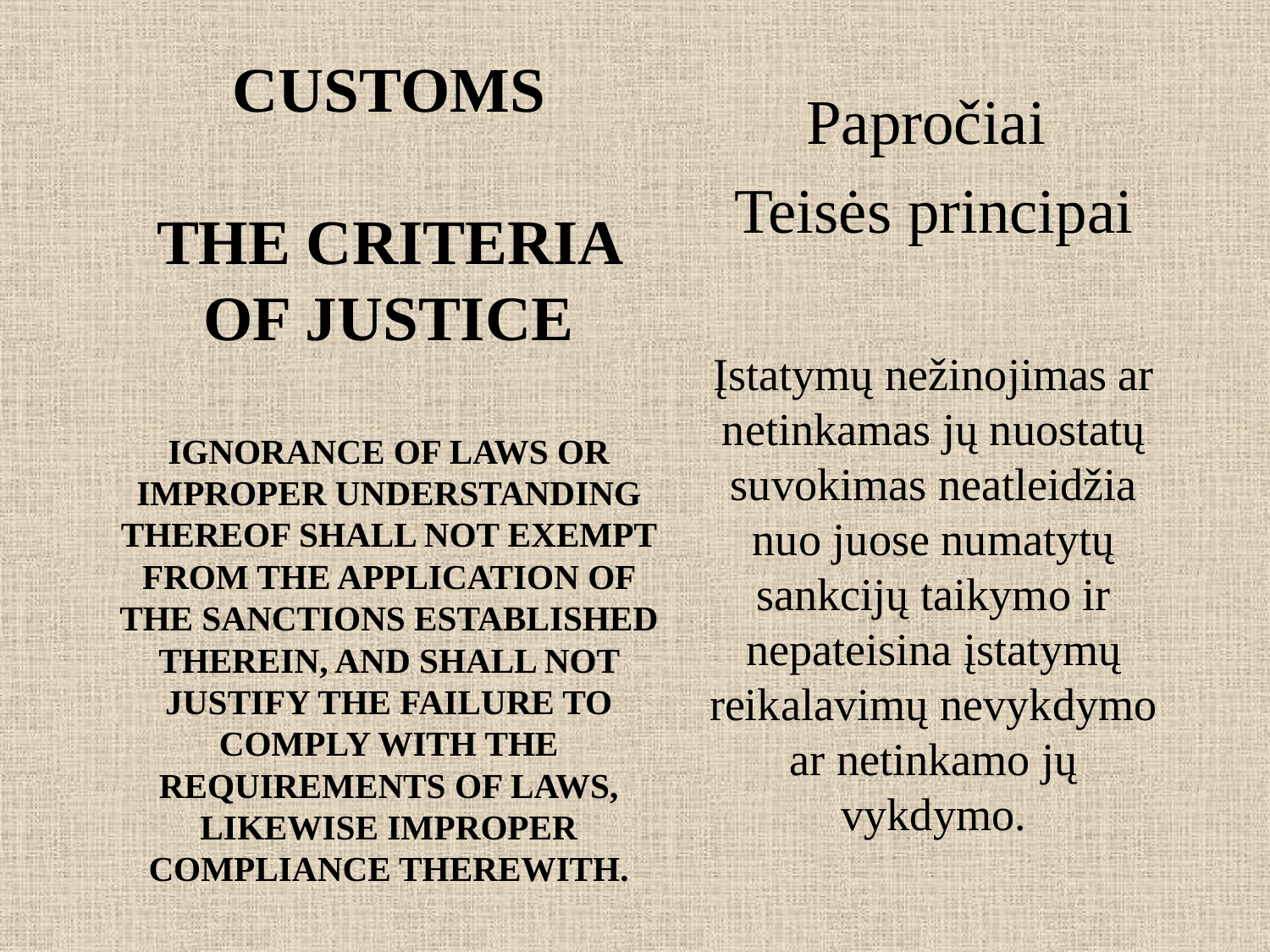

# Customs the criteria of justice Ignorance of laws or improper understanding thereof shall not exempt from the application of the sanctions established therein, and shall not justify the failure to comply with the requirements of laws, likewise improper compliance therewith.
Papročiai
Teisės principai

Įstatymų nežinojimas ar netinkamas jų nuostatų suvokimas neatleidžia nuo juose numatytų sankcijų taikymo ir nepateisina įstatymų reikalavimų nevykdymo ar netinkamo jų vykdymo.